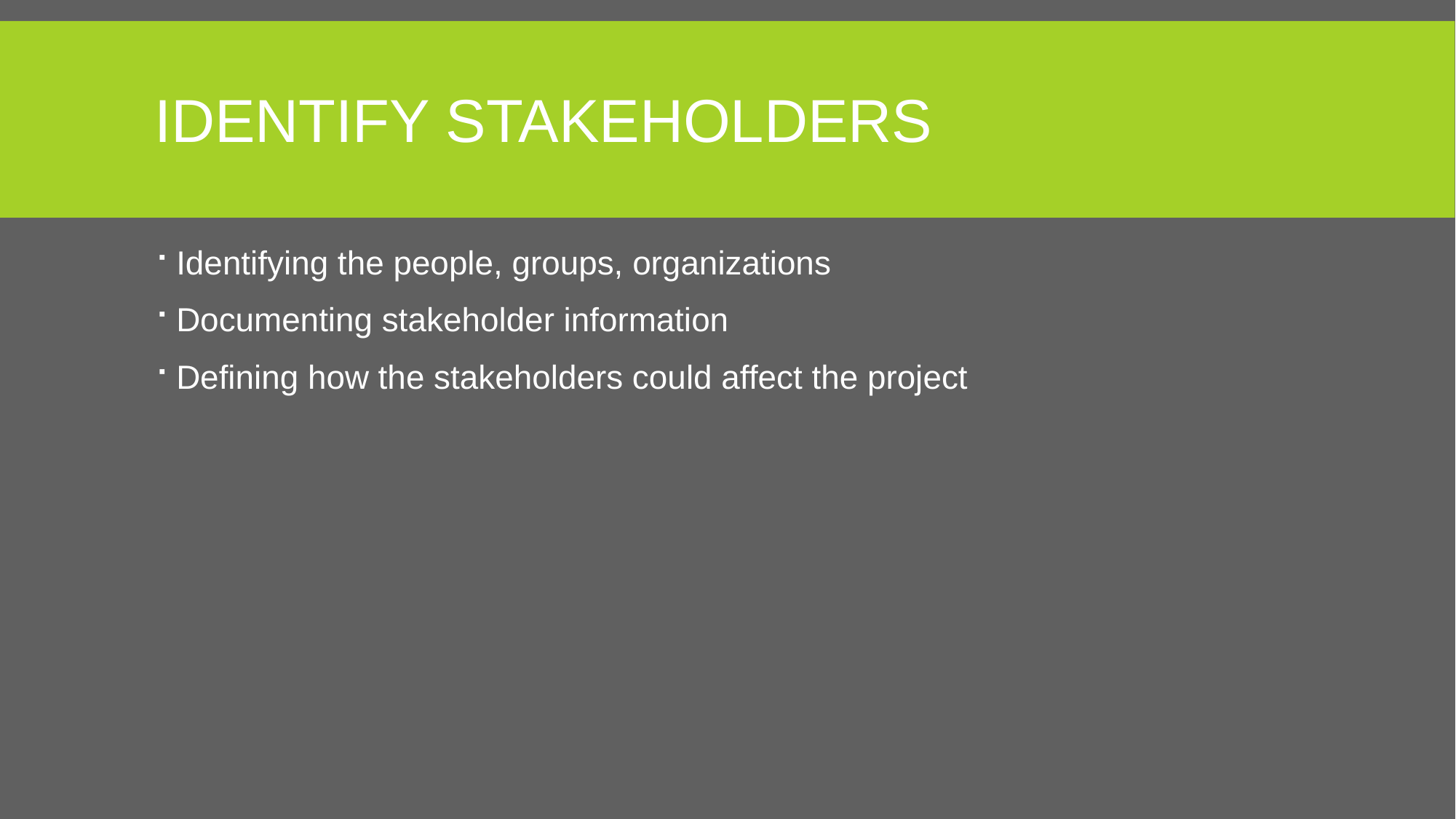

# Identify Stakeholders
Identifying the people, groups, organizations
Documenting stakeholder information
Defining how the stakeholders could affect the project